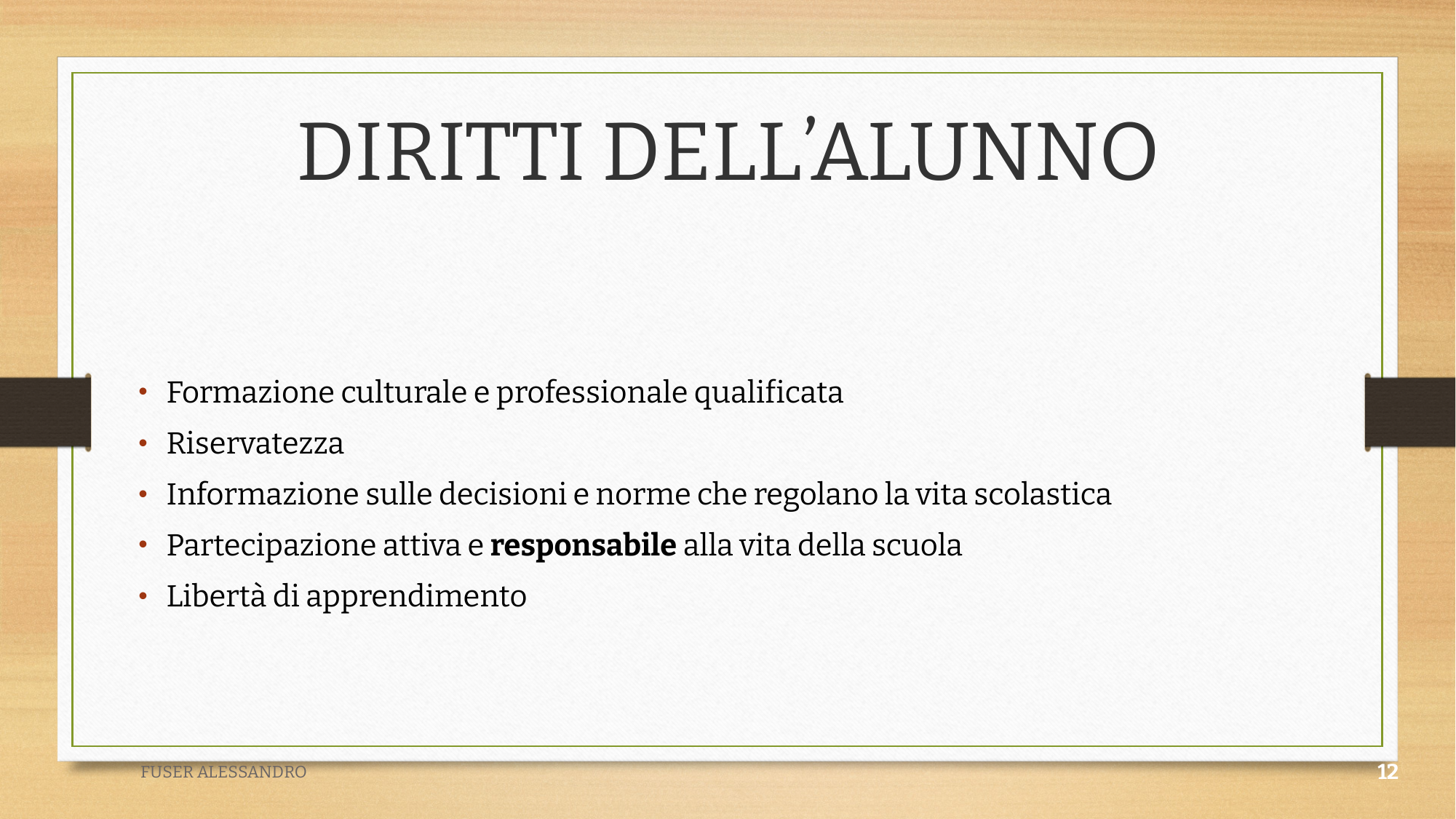

DIRITTI DELL’ALUNNO
 Formazione culturale e professionale qualificata
 Riservatezza
 Informazione sulle decisioni e norme che regolano la vita scolastica
 Partecipazione attiva e responsabile alla vita della scuola
 Libertà di apprendimento
FUSER ALESSANDRO
12